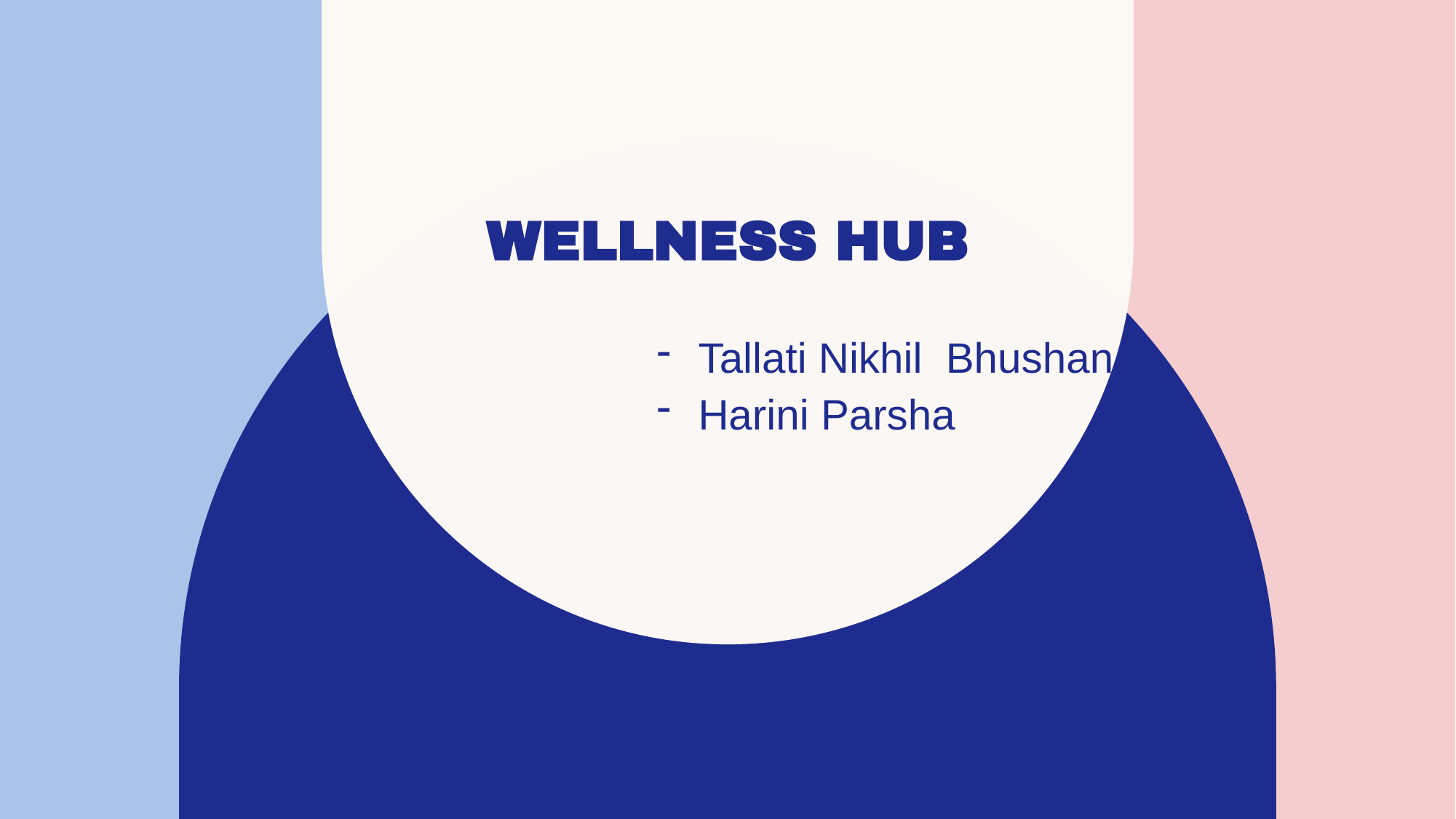

# Wellness hub
Tallati Nikhil  Bhushan
Harini Parsha